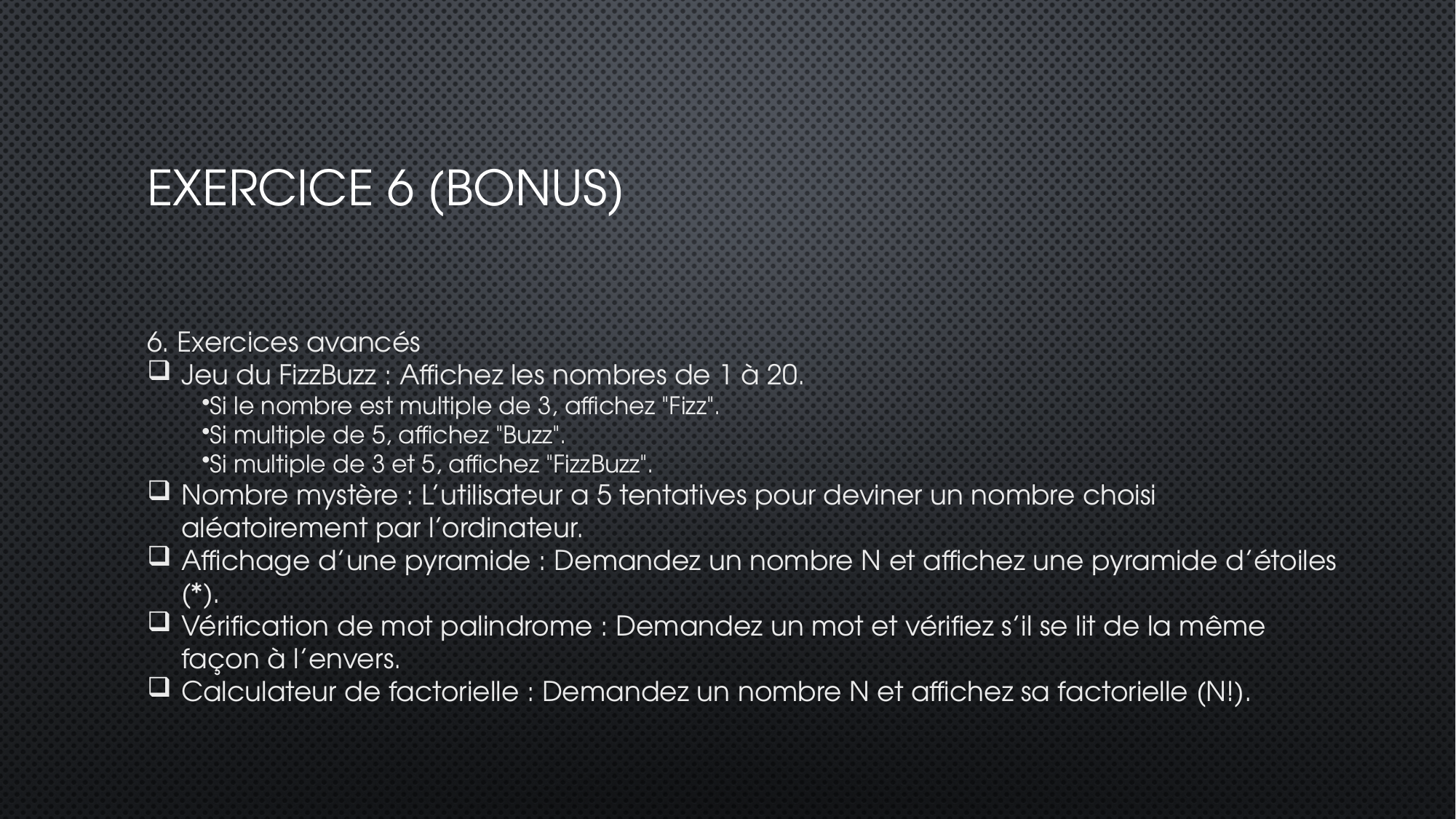

# Exercice 6 (bonus)
6. Exercices avancés
Jeu du FizzBuzz : Affichez les nombres de 1 à 20.
Si le nombre est multiple de 3, affichez "Fizz".
Si multiple de 5, affichez "Buzz".
Si multiple de 3 et 5, affichez "FizzBuzz".
Nombre mystère : L’utilisateur a 5 tentatives pour deviner un nombre choisi aléatoirement par l’ordinateur.
Affichage d’une pyramide : Demandez un nombre N et affichez une pyramide d’étoiles (*).
Vérification de mot palindrome : Demandez un mot et vérifiez s’il se lit de la même façon à l’envers.
Calculateur de factorielle : Demandez un nombre N et affichez sa factorielle (N!).